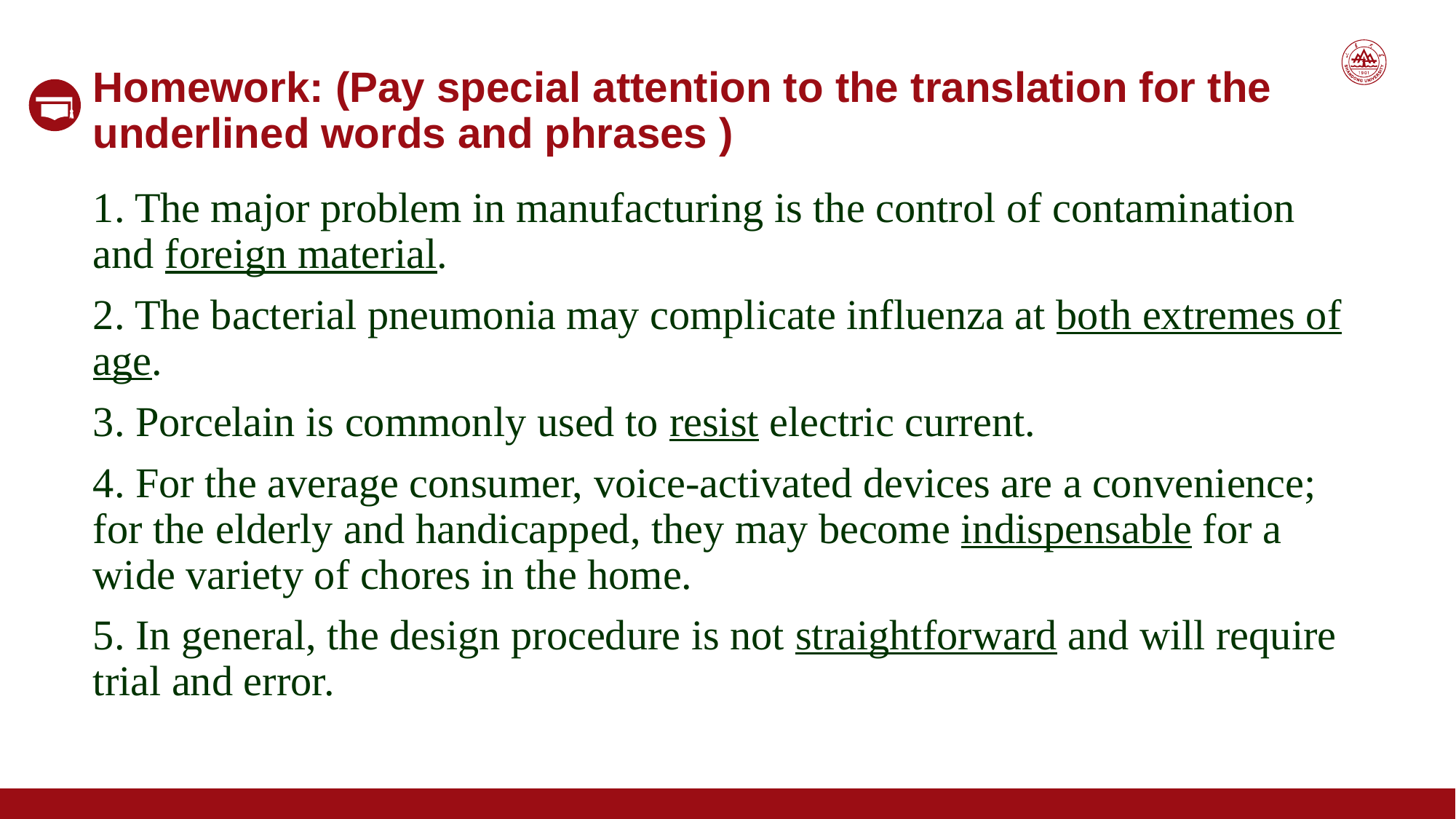

Homework: (Pay special attention to the translation for the underlined words and phrases )
1. The major problem in manufacturing is the control of contamination and foreign material.
2. The bacterial pneumonia may complicate influenza at both extremes of age.
3. Porcelain is commonly used to resist electric current.
4. For the average consumer, voice-activated devices are a convenience; for the elderly and handicapped, they may become indispensable for a wide variety of chores in the home.
5. In general, the design procedure is not straightforward and will require trial and error.